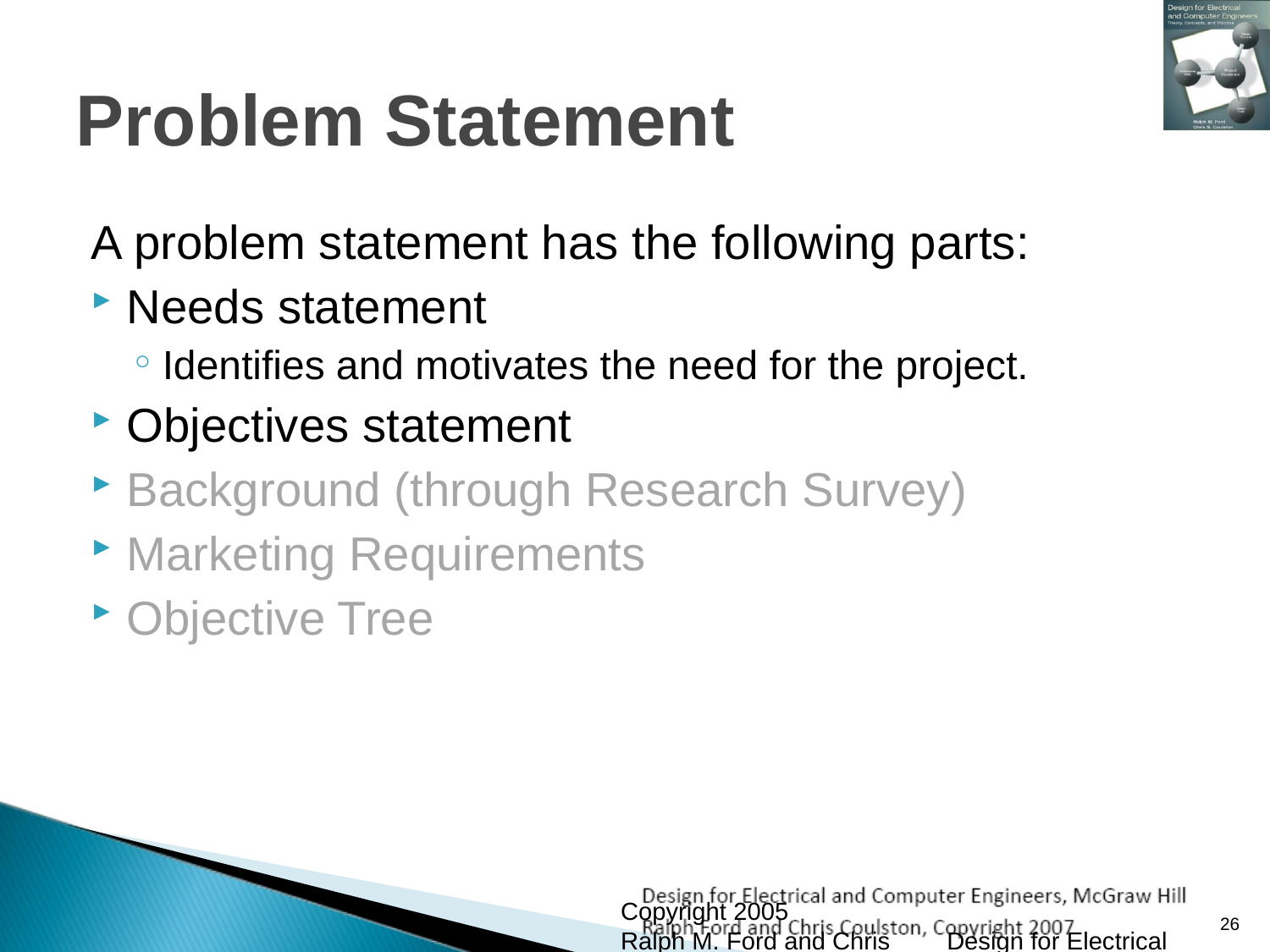

# Problem Statement
A problem statement has the following parts:
Needs statement
Identifies and motivates the need for the project.
Objectives statement
Background (through Research Survey)
Marketing Requirements
Objective Tree

Copyright 2005
Ralph M. Ford and Chris Coulston

Design for Electrical and Computer Engineers (Published by McGraw Hill)
Not to be transmitted or reproduced without written consent of authors

26